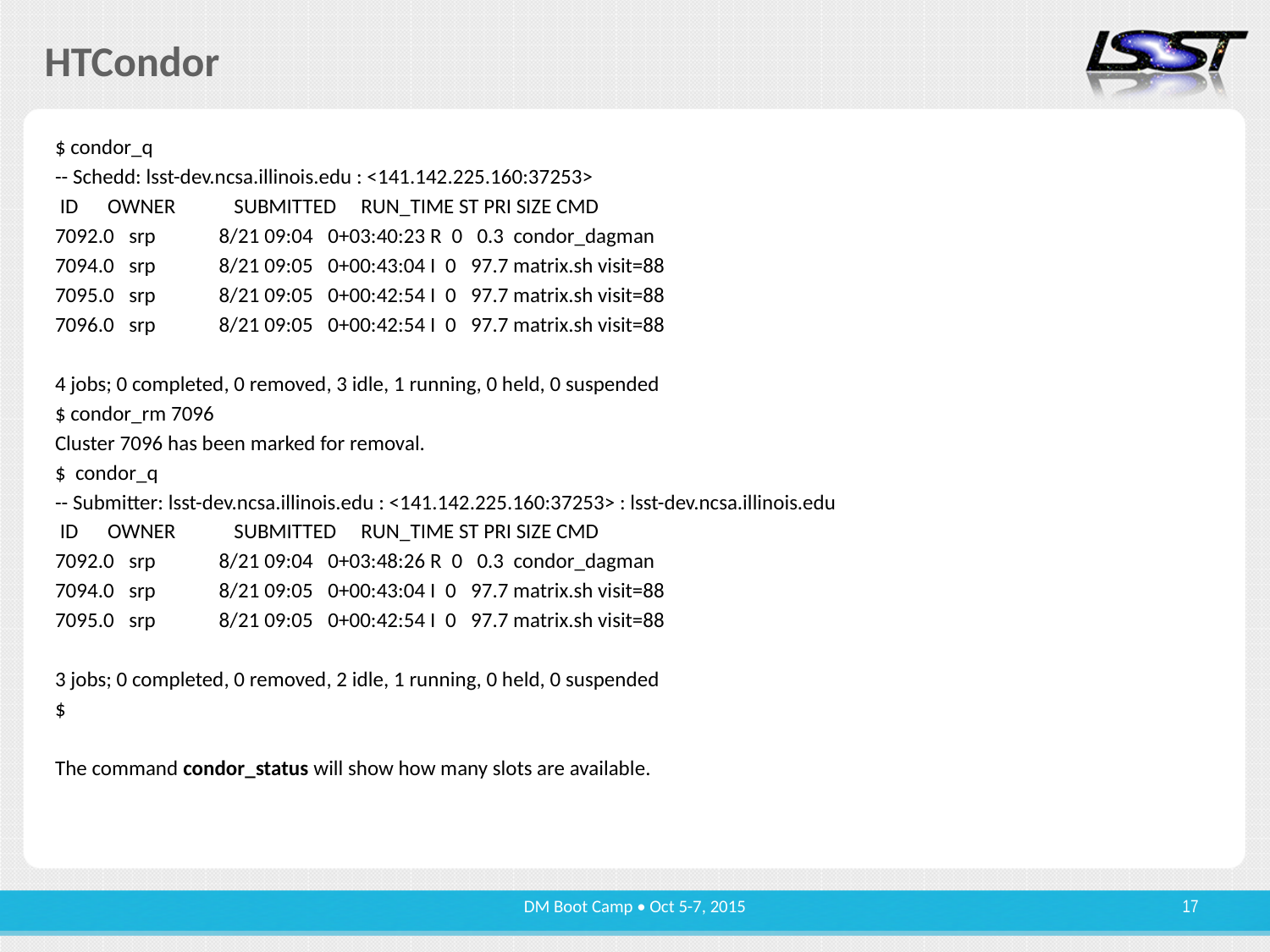

# HTCondor
$ condor_q
-- Schedd: lsst-dev.ncsa.illinois.edu : <141.142.225.160:37253>
 ID      OWNER            SUBMITTED     RUN_TIME ST PRI SIZE CMD
7092.0   srp             8/21 09:04   0+03:40:23 R  0   0.3  condor_dagman
7094.0   srp             8/21 09:05   0+00:43:04 I  0   97.7 matrix.sh visit=88
7095.0   srp             8/21 09:05   0+00:42:54 I  0   97.7 matrix.sh visit=88
7096.0   srp             8/21 09:05   0+00:42:54 I  0   97.7 matrix.sh visit=88

4 jobs; 0 completed, 0 removed, 3 idle, 1 running, 0 held, 0 suspended
$ condor_rm 7096
Cluster 7096 has been marked for removal.
$  condor_q
-- Submitter: lsst-dev.ncsa.illinois.edu : <141.142.225.160:37253> : lsst-dev.ncsa.illinois.edu
 ID      OWNER            SUBMITTED     RUN_TIME ST PRI SIZE CMD
7092.0   srp             8/21 09:04   0+03:48:26 R  0   0.3  condor_dagman
7094.0   srp             8/21 09:05   0+00:43:04 I  0   97.7 matrix.sh visit=88
7095.0   srp             8/21 09:05   0+00:42:54 I  0   97.7 matrix.sh visit=88

3 jobs; 0 completed, 0 removed, 2 idle, 1 running, 0 held, 0 suspended
$

The command condor_status will show how many slots are available.